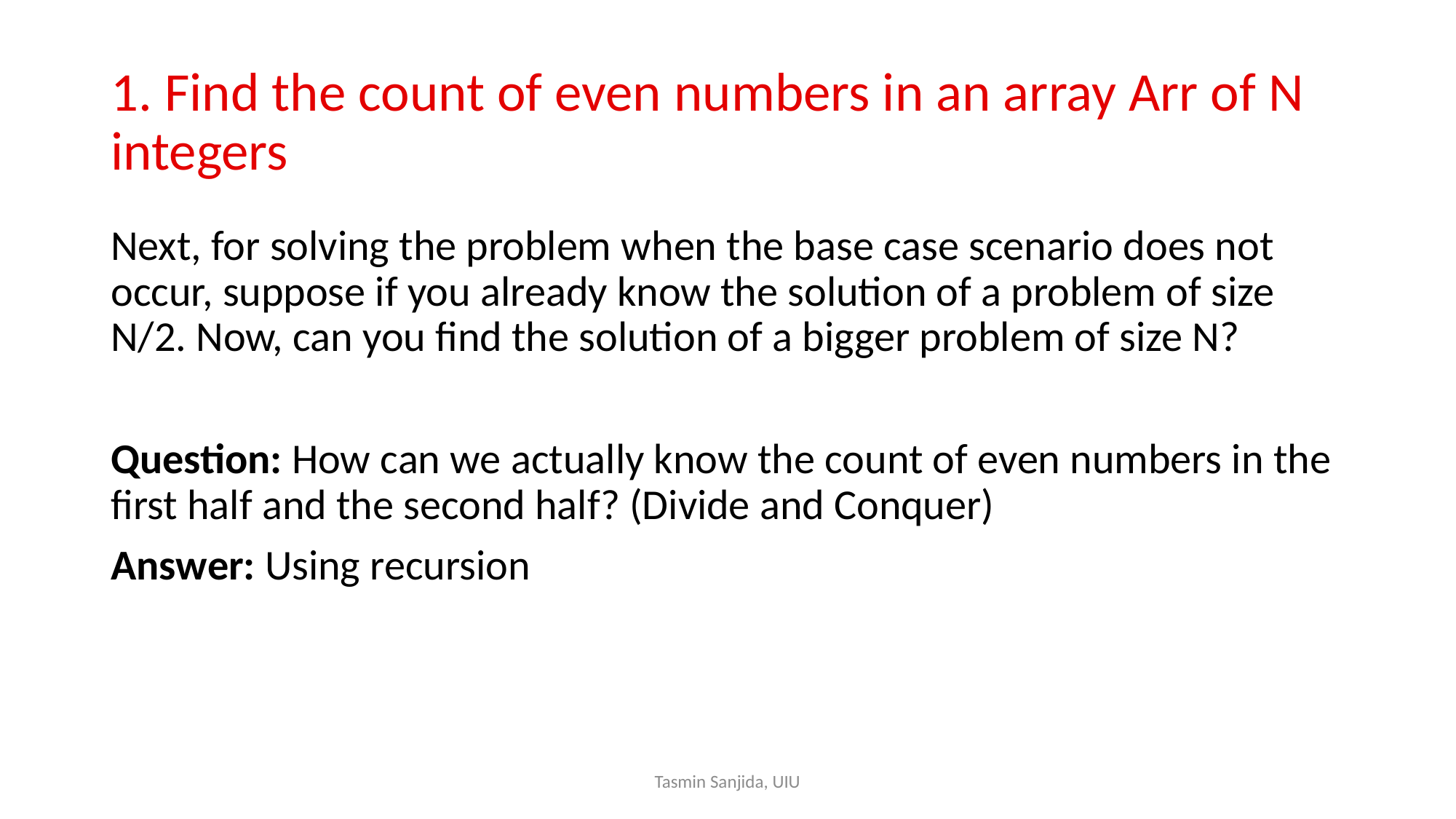

# 1. Find the count of even numbers in an array Arr of N integers
Next, for solving the problem when the base case scenario does not occur, suppose if you already know the solution of a problem of size N/2. Now, can you find the solution of a bigger problem of size N?

Question: How can we actually know the count of even numbers in the first half and the second half? (Divide and Conquer)
Answer: Using recursion
Tasmin Sanjida, UIU
9